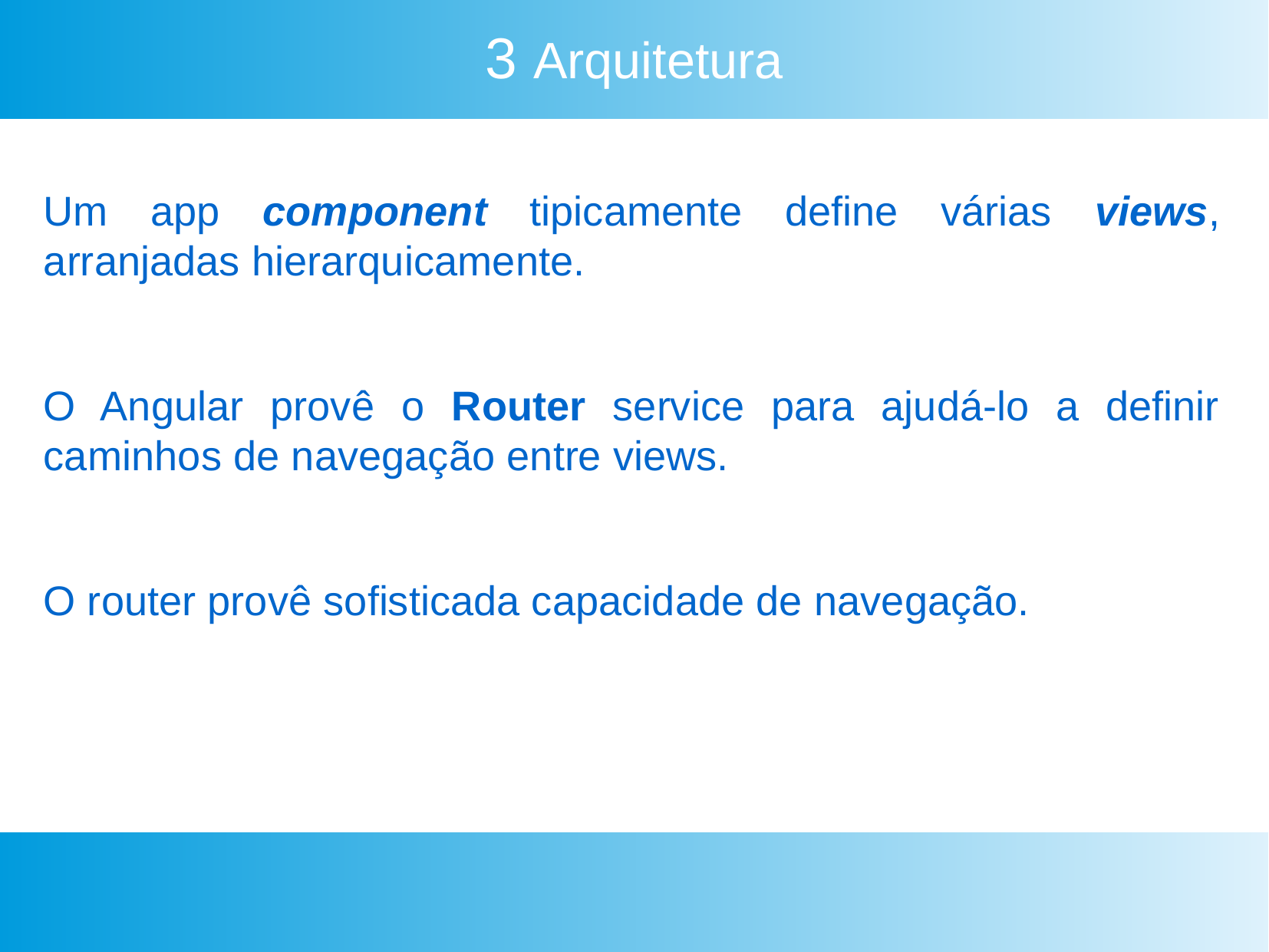

3 Arquitetura
Um app component tipicamente define várias views, arranjadas hierarquicamente.

O Angular provê o Router service para ajudá-lo a definir caminhos de navegação entre views.

O router provê sofisticada capacidade de navegação.